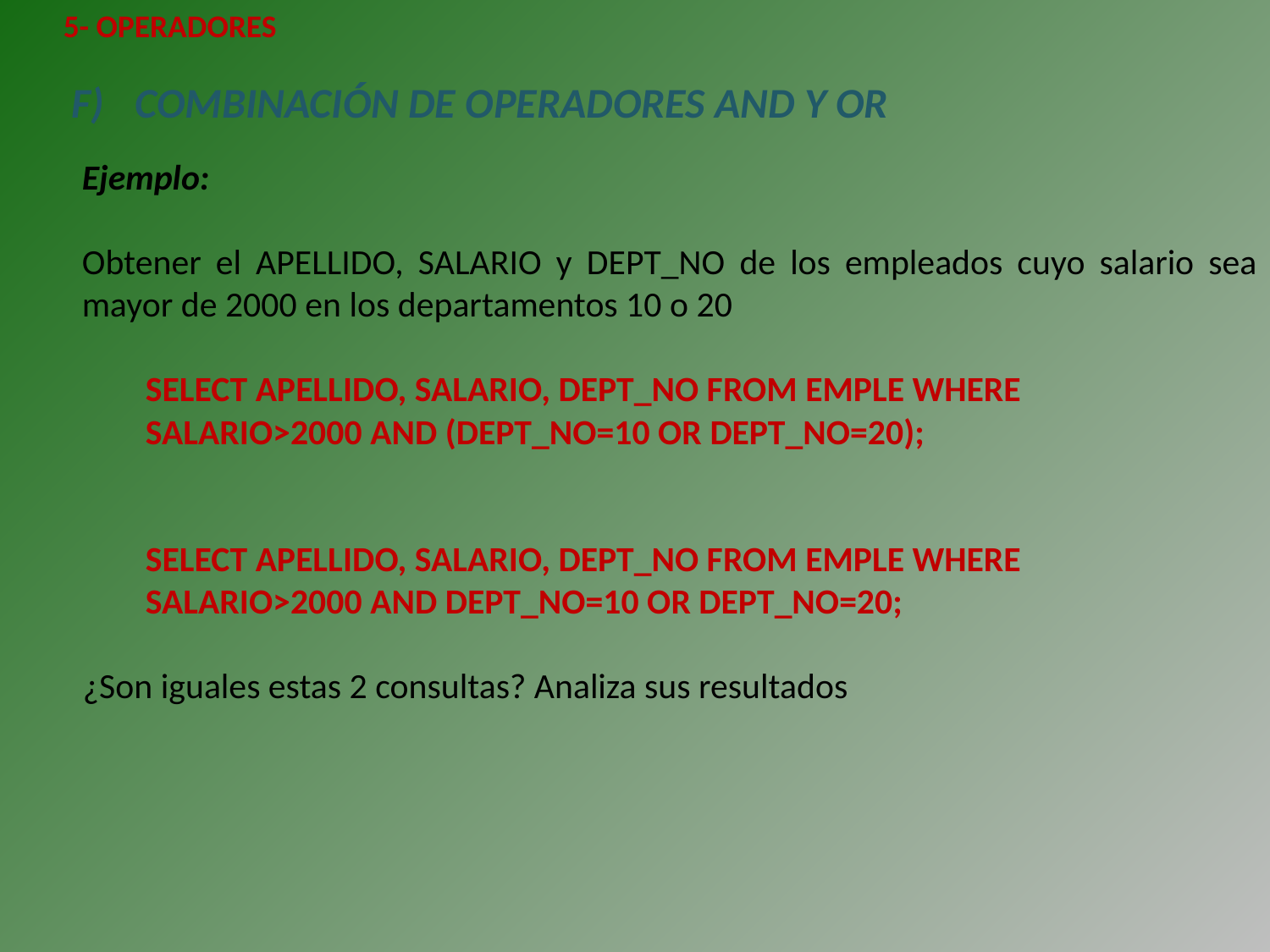

5- OPERADORES
COMBINACIÓN DE OPERADORES AND Y OR
Ejemplo:

Obtener el APELLIDO, SALARIO y DEPT_NO de los empleados cuyo salario sea mayor de 2000 en los departamentos 10 o 20

SELECT APELLIDO, SALARIO, DEPT_NO FROM EMPLE WHERE
SALARIO>2000 AND (DEPT_NO=10 OR DEPT_NO=20);

SELECT APELLIDO, SALARIO, DEPT_NO FROM EMPLE WHERE
SALARIO>2000 AND DEPT_NO=10 OR DEPT_NO=20;

¿Son iguales estas 2 consultas? Analiza sus resultados